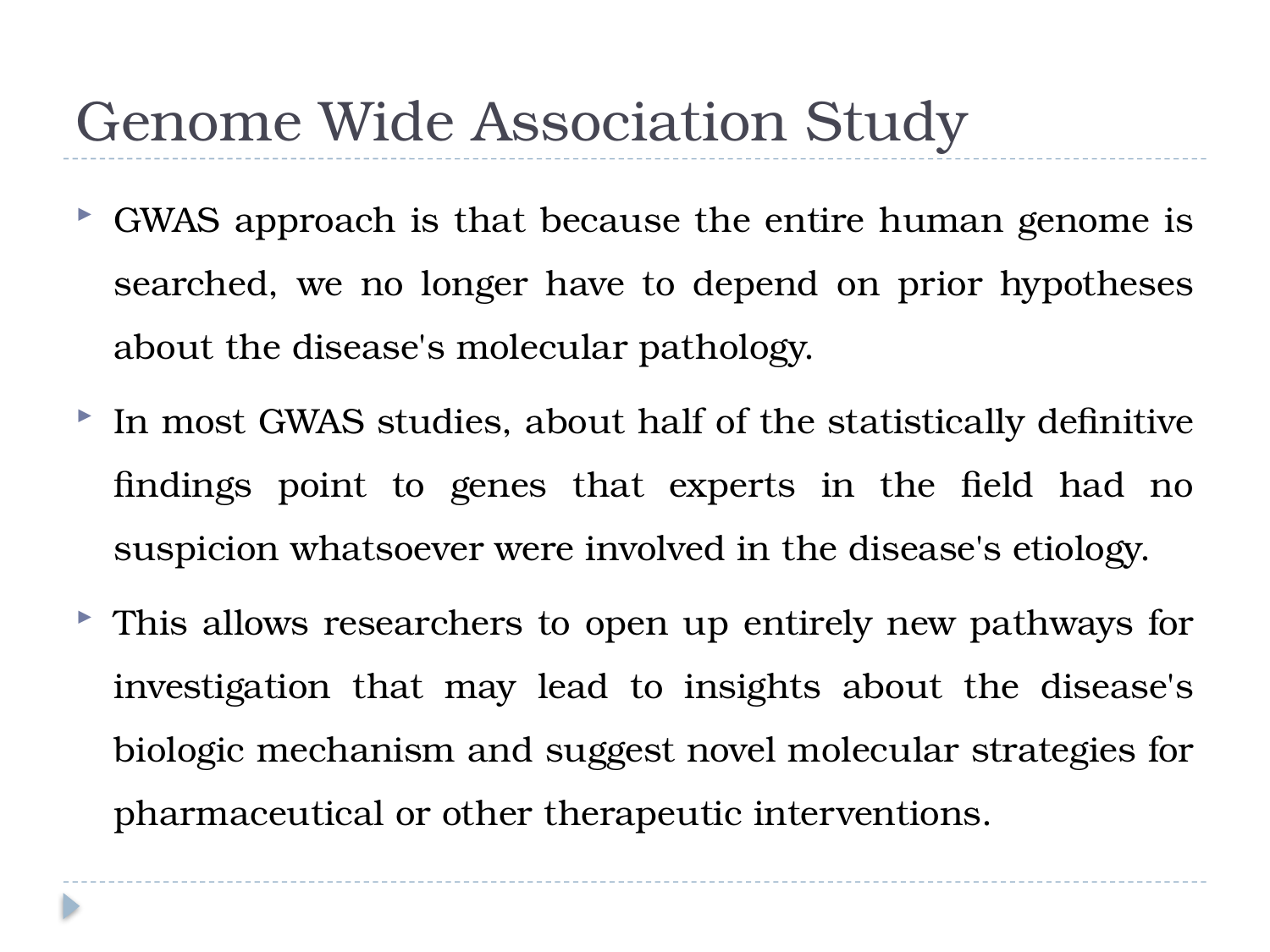

# Genome Wide Association Study
GWAS approach is that because the entire human genome is searched, we no longer have to depend on prior hypotheses about the disease's molecular pathology.
In most GWAS studies, about half of the statistically definitive findings point to genes that experts in the field had no suspicion whatsoever were involved in the disease's etiology.
This allows researchers to open up entirely new pathways for investigation that may lead to insights about the disease's biologic mechanism and suggest novel molecular strategies for pharmaceutical or other therapeutic interventions.